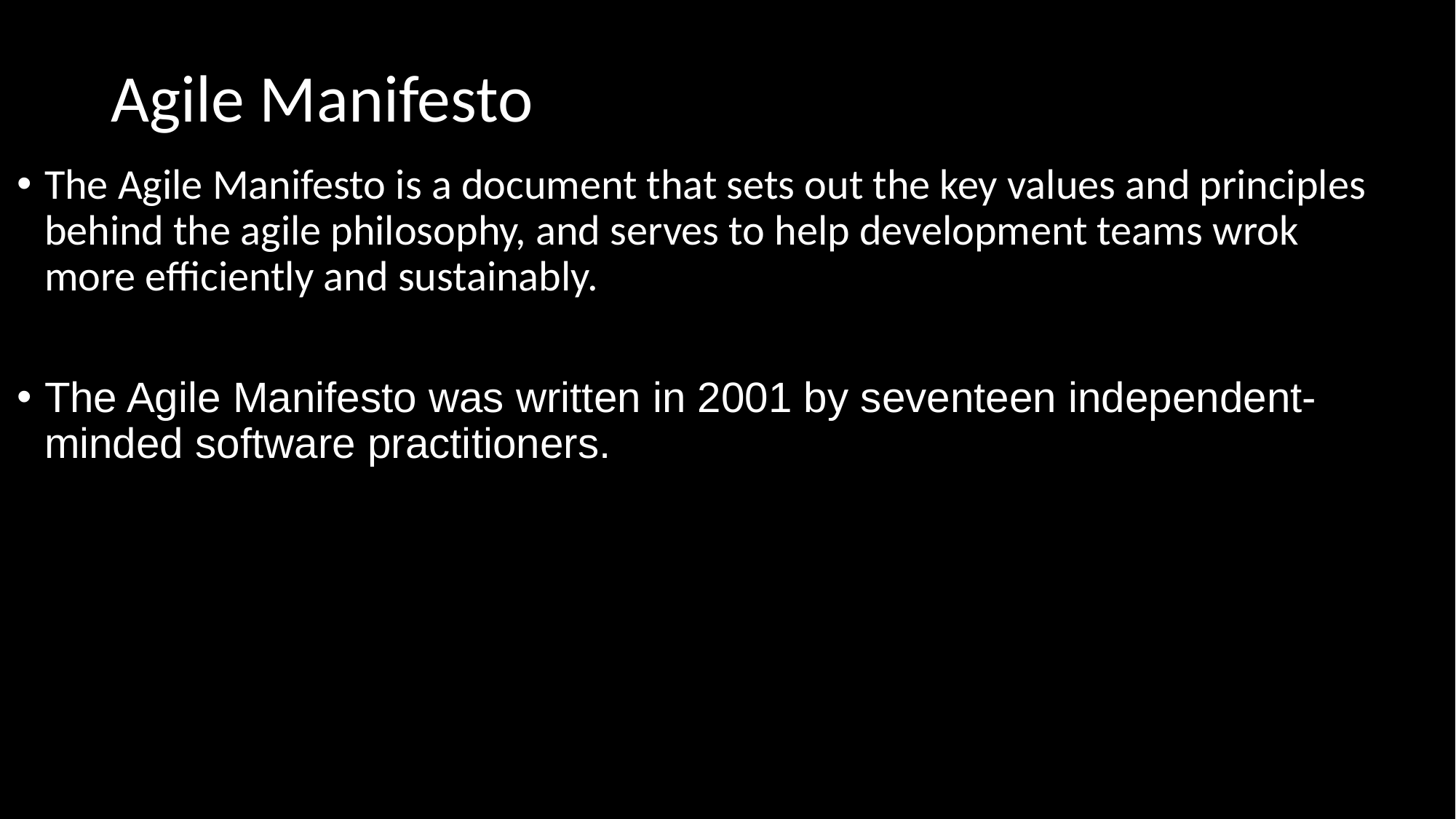

# Agile Manifesto
The Agile Manifesto is a document that sets out the key values and principles behind the agile philosophy, and serves to help development teams wrok more efficiently and sustainably.

The Agile Manifesto was written in 2001 by seventeen independent-minded software practitioners.